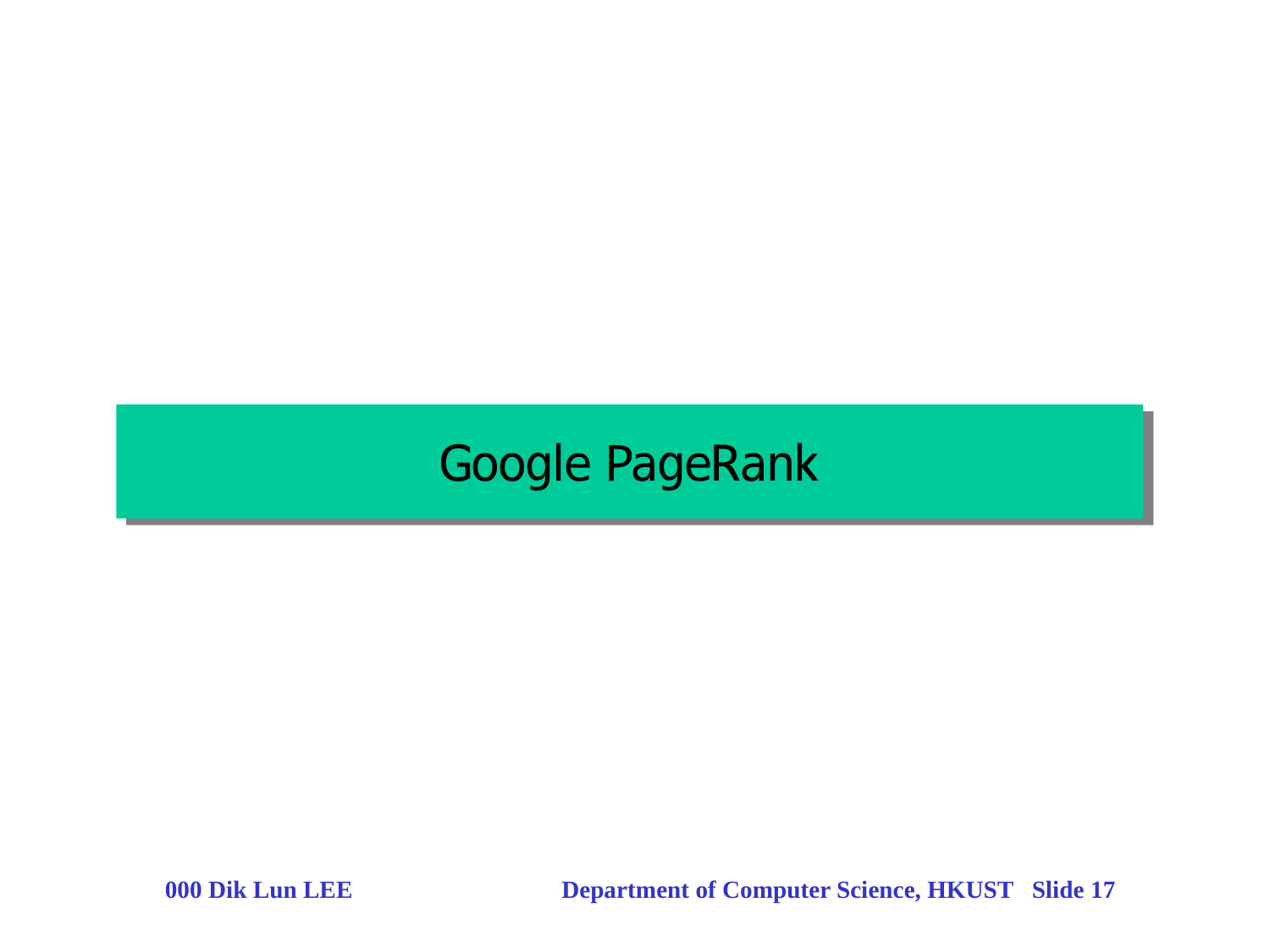

# Google PageRank
000 Dik Lun LEE                                  Department of Computer Science, HKUST   Slide 17